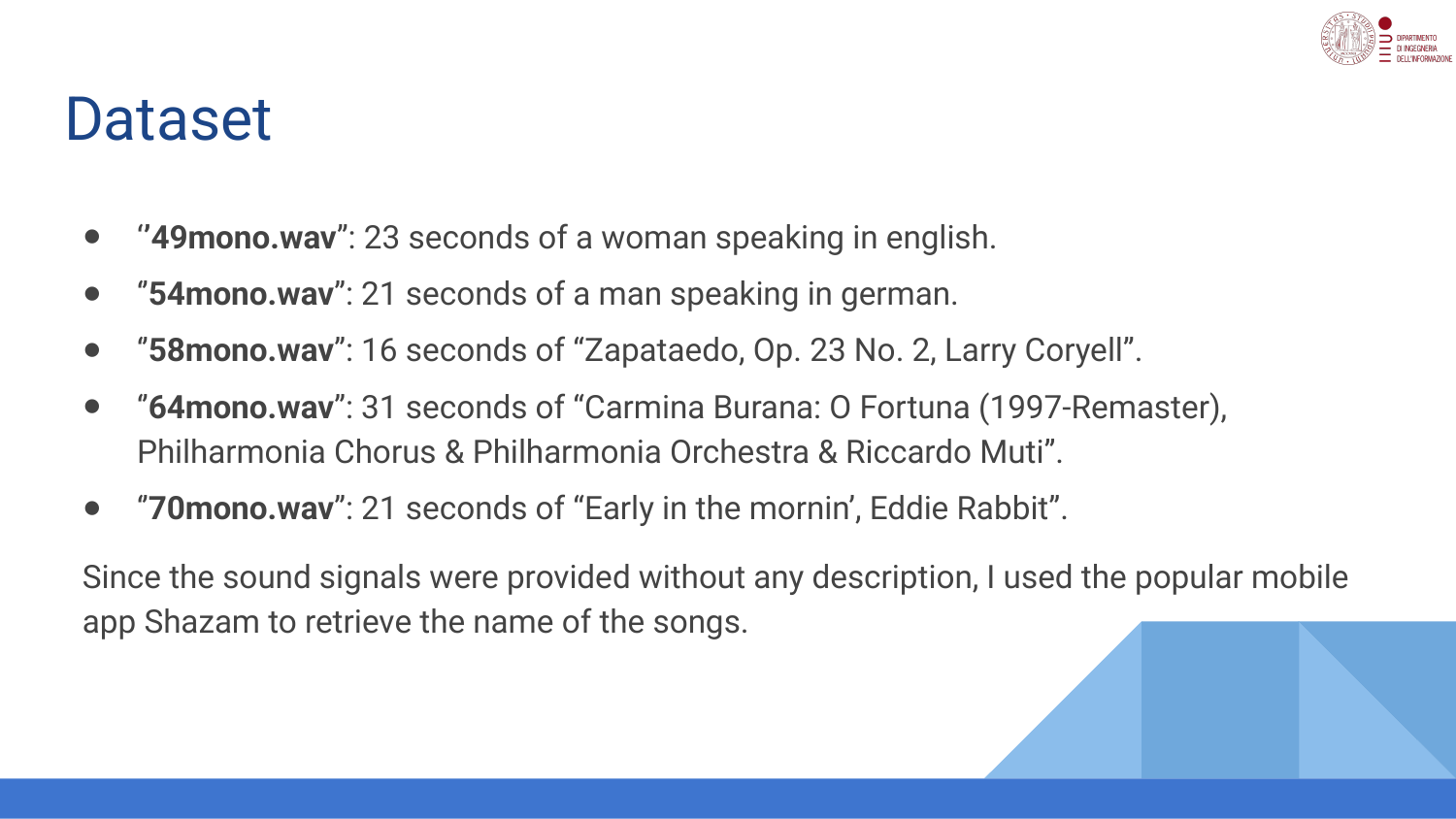

# Dataset
‘’49mono.wav’’: 23 seconds of a woman speaking in english.
‘’54mono.wav’’: 21 seconds of a man speaking in german.
‘’58mono.wav’’: 16 seconds of “Zapataedo, Op. 23 No. 2, Larry Coryell”.
‘’64mono.wav’’: 31 seconds of “Carmina Burana: O Fortuna (1997-Remaster), Philharmonia Chorus & Philharmonia Orchestra & Riccardo Muti”.
‘’70mono.wav’’: 21 seconds of “Early in the mornin’, Eddie Rabbit”.
Since the sound signals were provided without any description, I used the popular mobile app Shazam to retrieve the name of the songs.